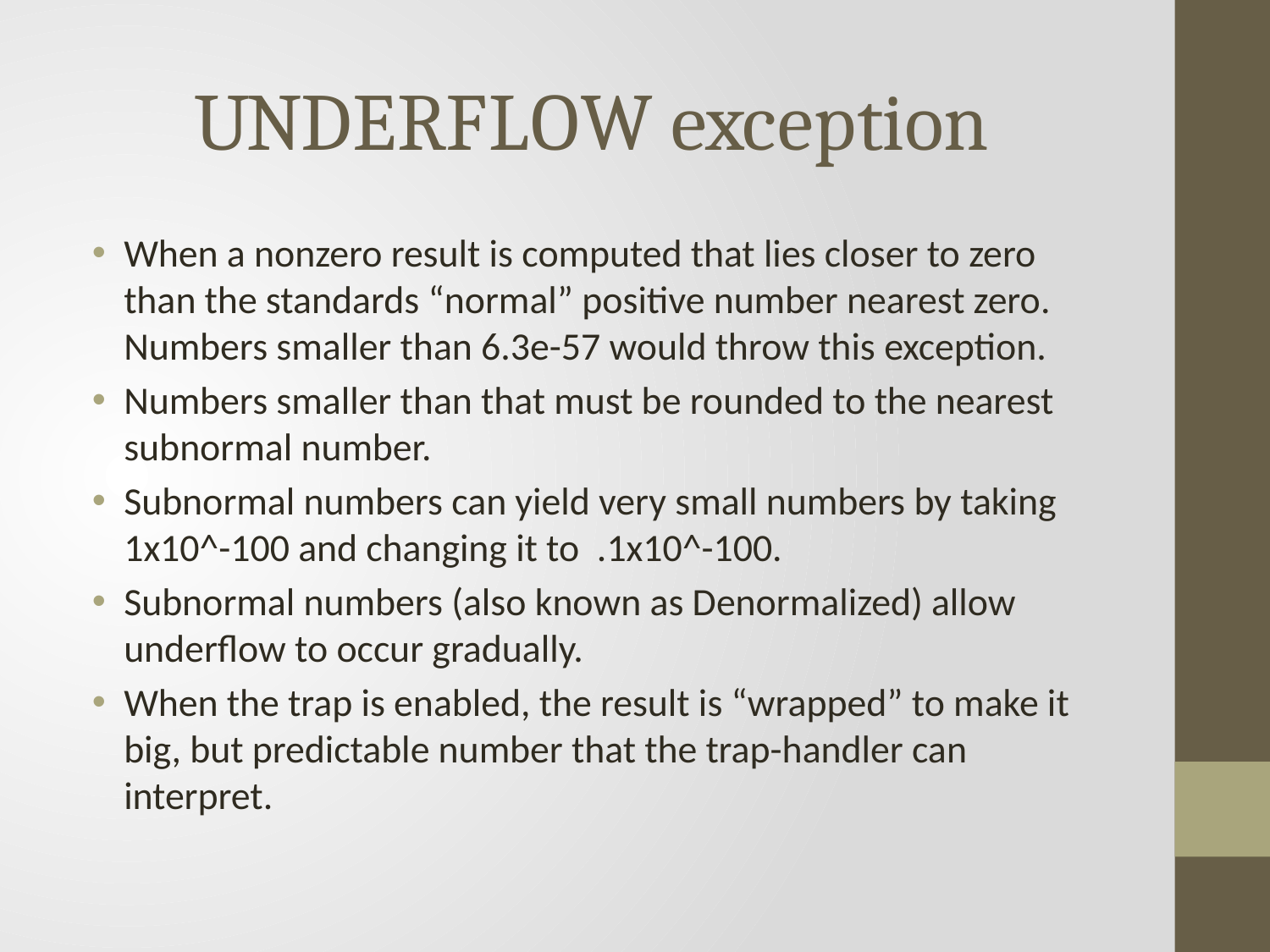

# UNDERFLOW exception
When a nonzero result is computed that lies closer to zero than the standards “normal” positive number nearest zero. Numbers smaller than 6.3e-57 would throw this exception.
Numbers smaller than that must be rounded to the nearest subnormal number.
Subnormal numbers can yield very small numbers by taking 1x10^-100 and changing it to  .1x10^-100.
Subnormal numbers (also known as Denormalized) allow underflow to occur gradually.
When the trap is enabled, the result is “wrapped” to make it big, but predictable number that the trap-handler can interpret.